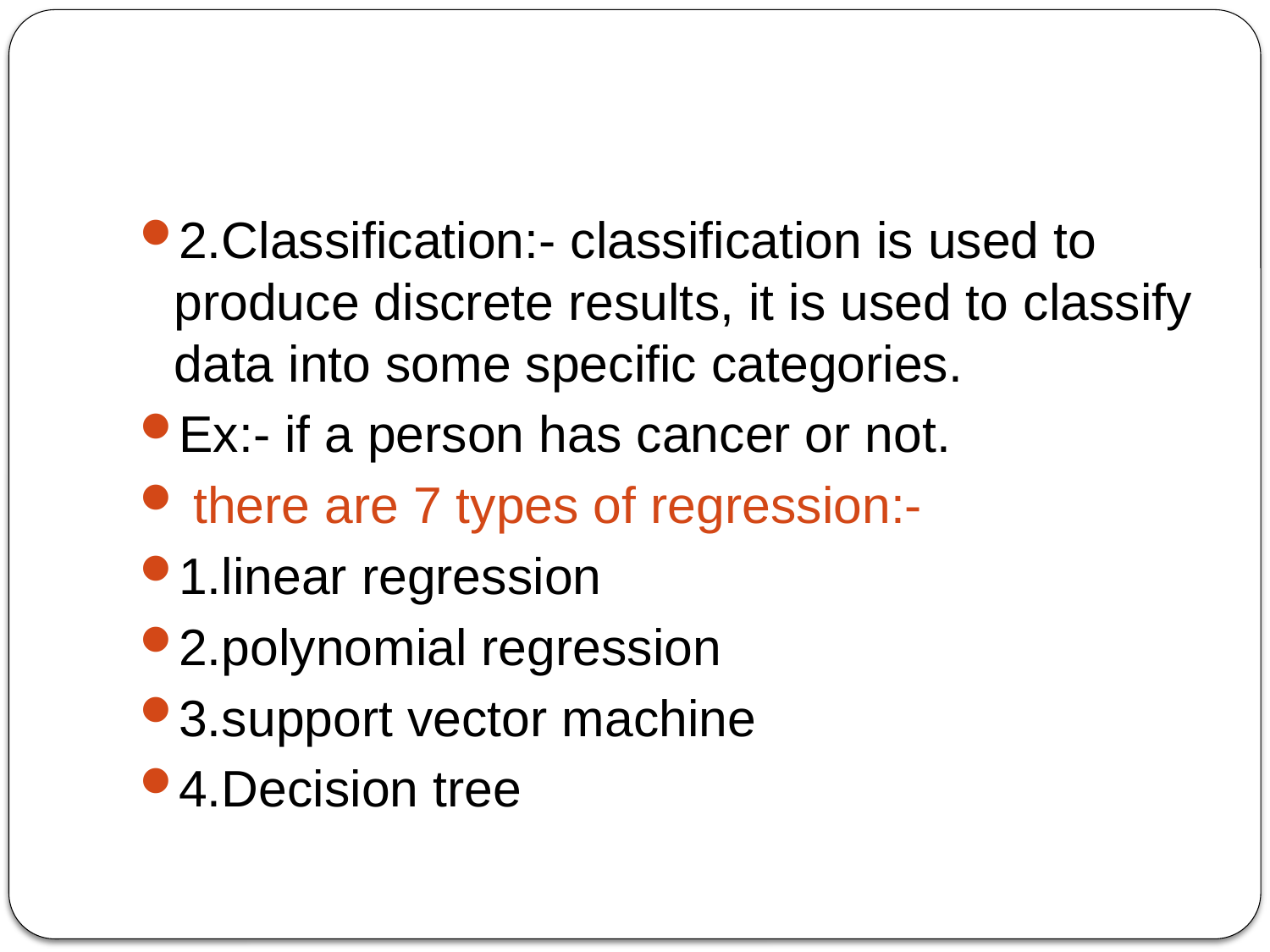

#
2.Classification:- classification is used to produce discrete results, it is used to classify data into some specific categories.
Ex:- if a person has cancer or not.
 there are 7 types of regression:-
1.linear regression
2.polynomial regression
3.support vector machine
4.Decision tree